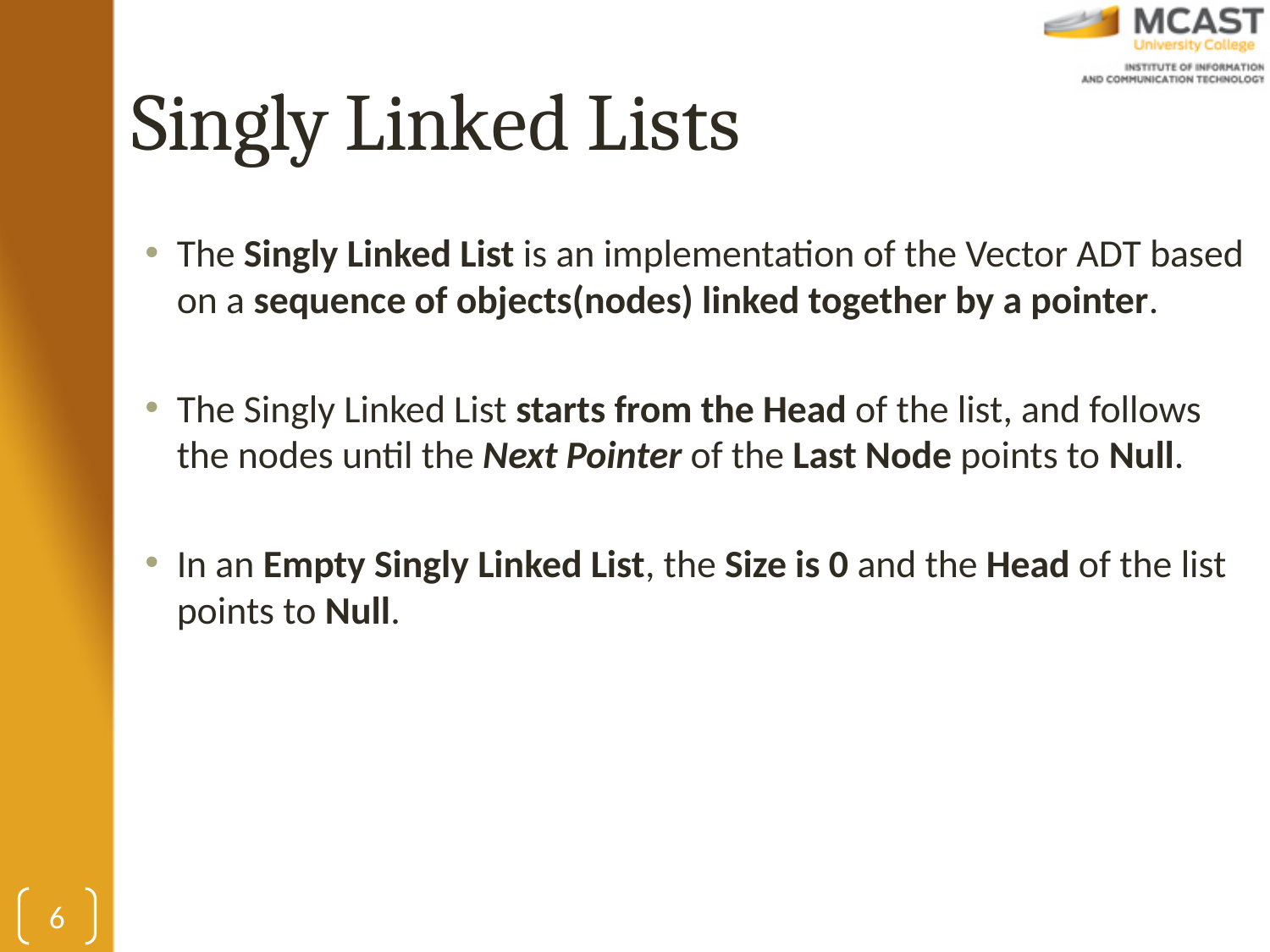

# Singly Linked Lists
The Singly Linked List is an implementation of the Vector ADT based on a sequence of objects(nodes) linked together by a pointer.

The Singly Linked List starts from the Head of the list, and follows the nodes until the Next Pointer of the Last Node points to Null.

In an Empty Singly Linked List, the Size is 0 and the Head of the list points to Null.
6